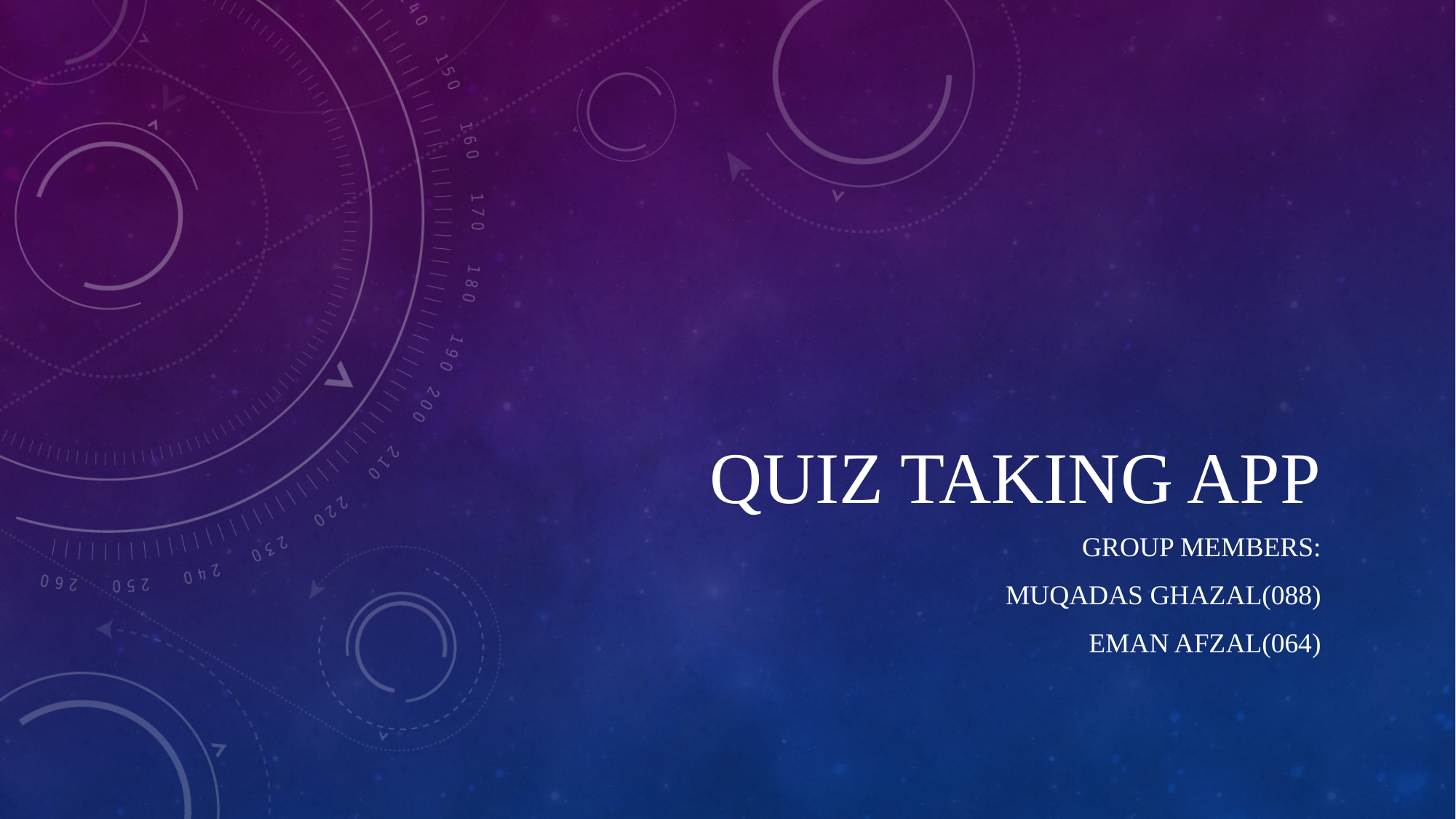

# QUIZ TAKING APP
GROUP MEMBERS:
MUQADAS GHAZAL(088)
EMAN AFZAL(064)